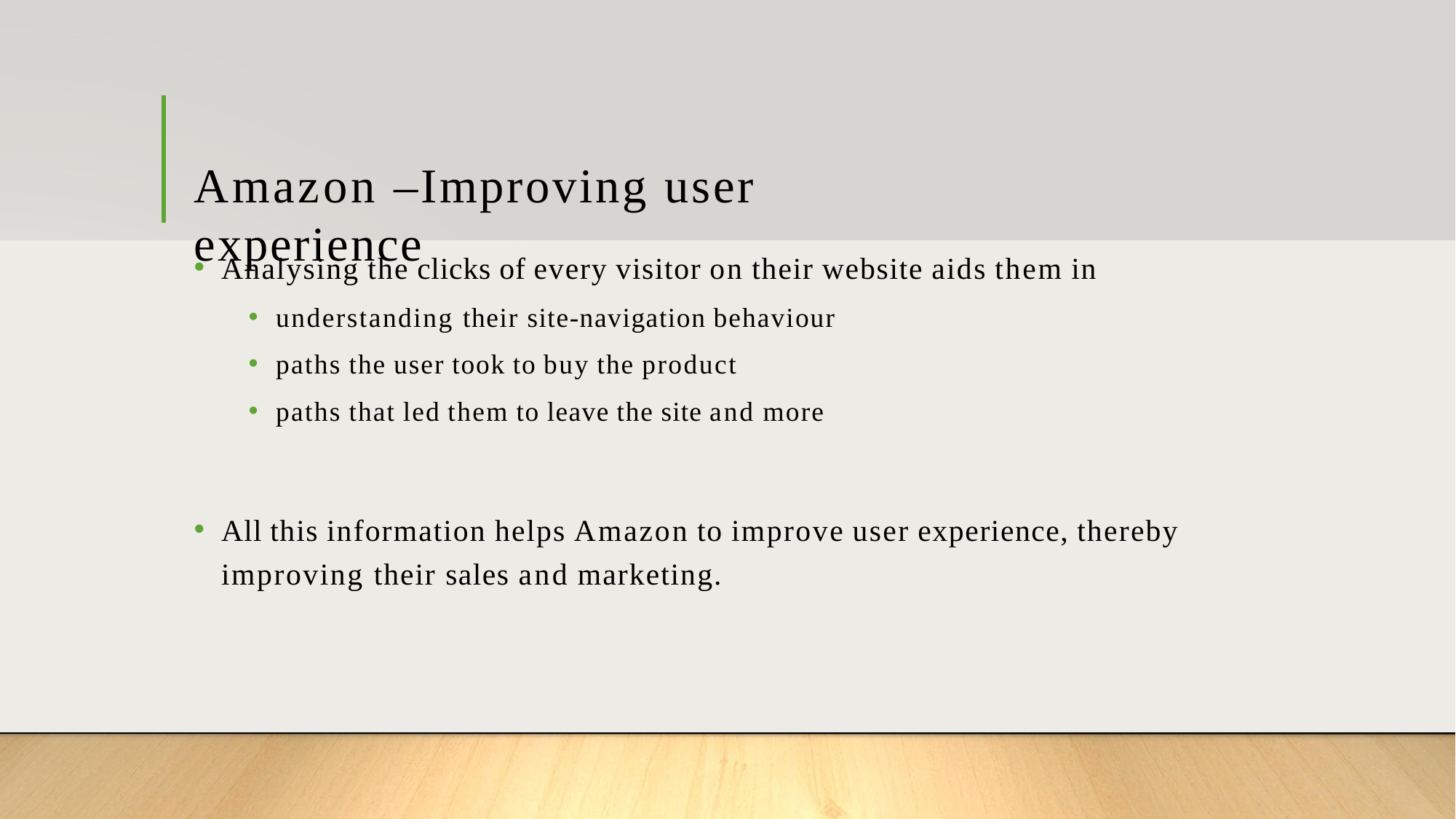

# Amazon –Improving user experience
Analysing the clicks of every visitor on their website aids them in
understanding their site-navigation behaviour
paths the user took to buy the product
paths that led them to leave the site and more

All this information helps Amazon to improve user experience, thereby
improving their sales and marketing.